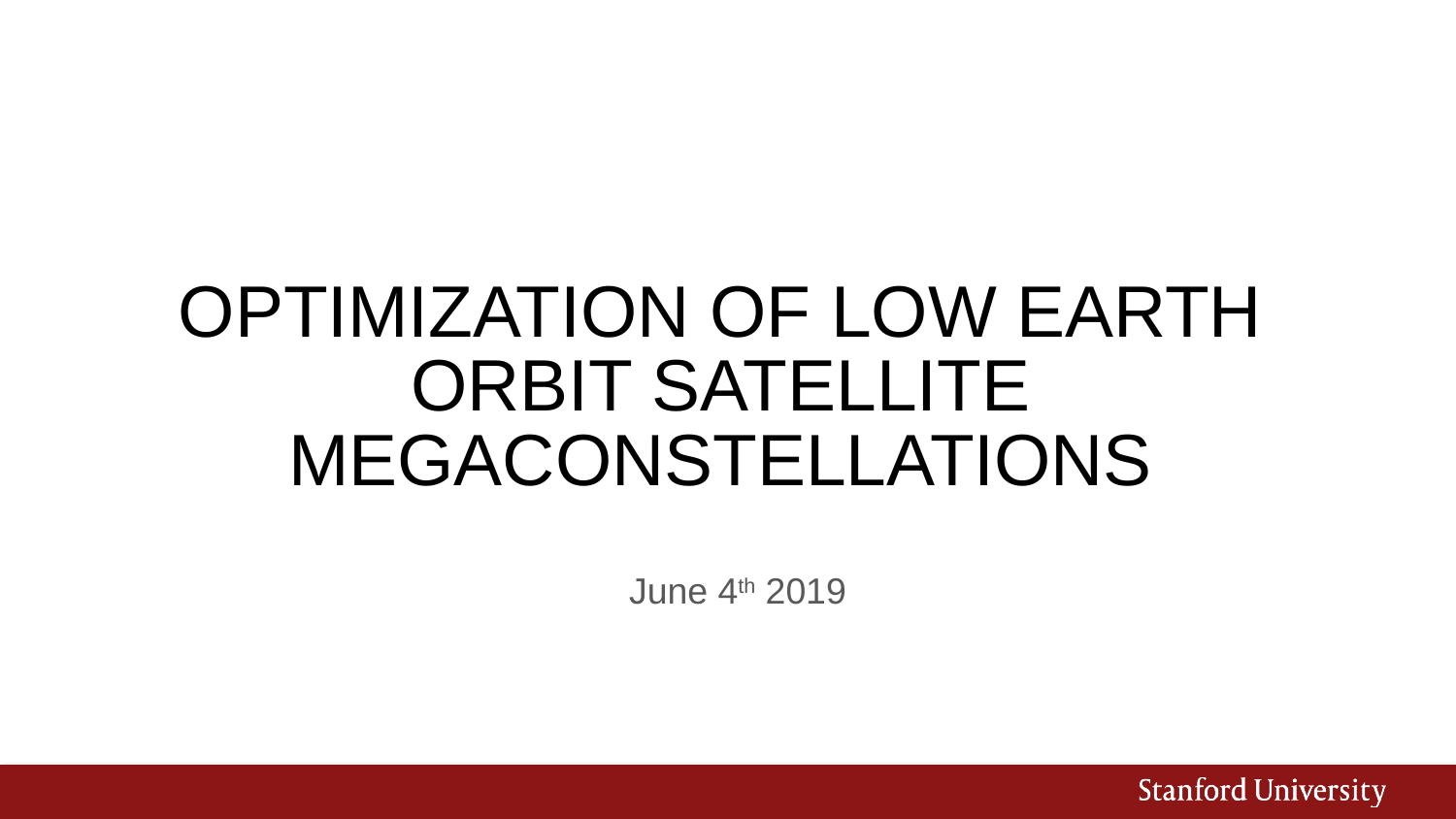

# OPTIMIZATION OF LOW EARTH ORBIT SATELLITE MEGACONSTELLATIONS
June 4th 2019